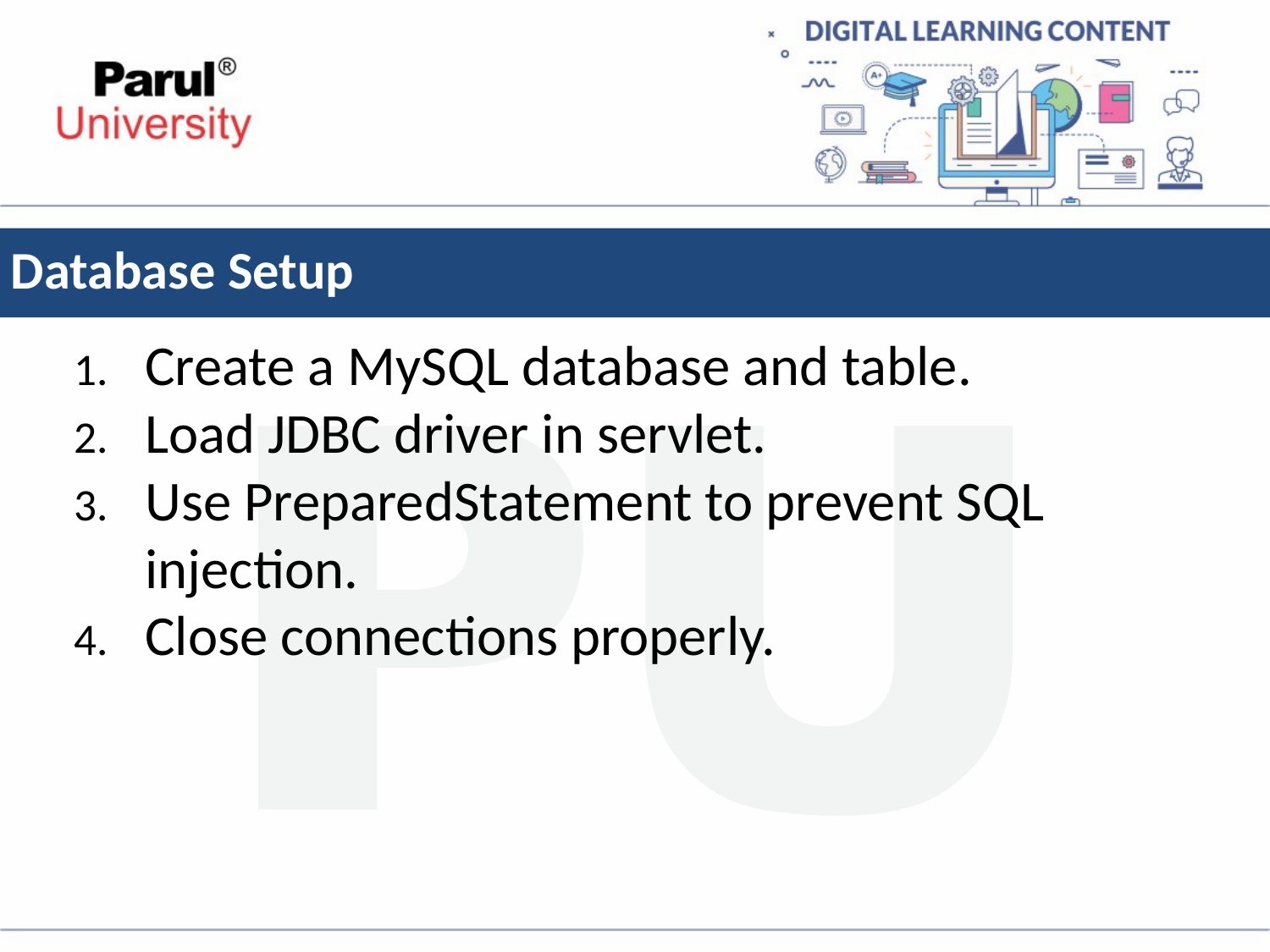

# Database Setup
Create a MySQL database and table.
Load JDBC driver in servlet.
Use PreparedStatement to prevent SQL injection.
Close connections properly.